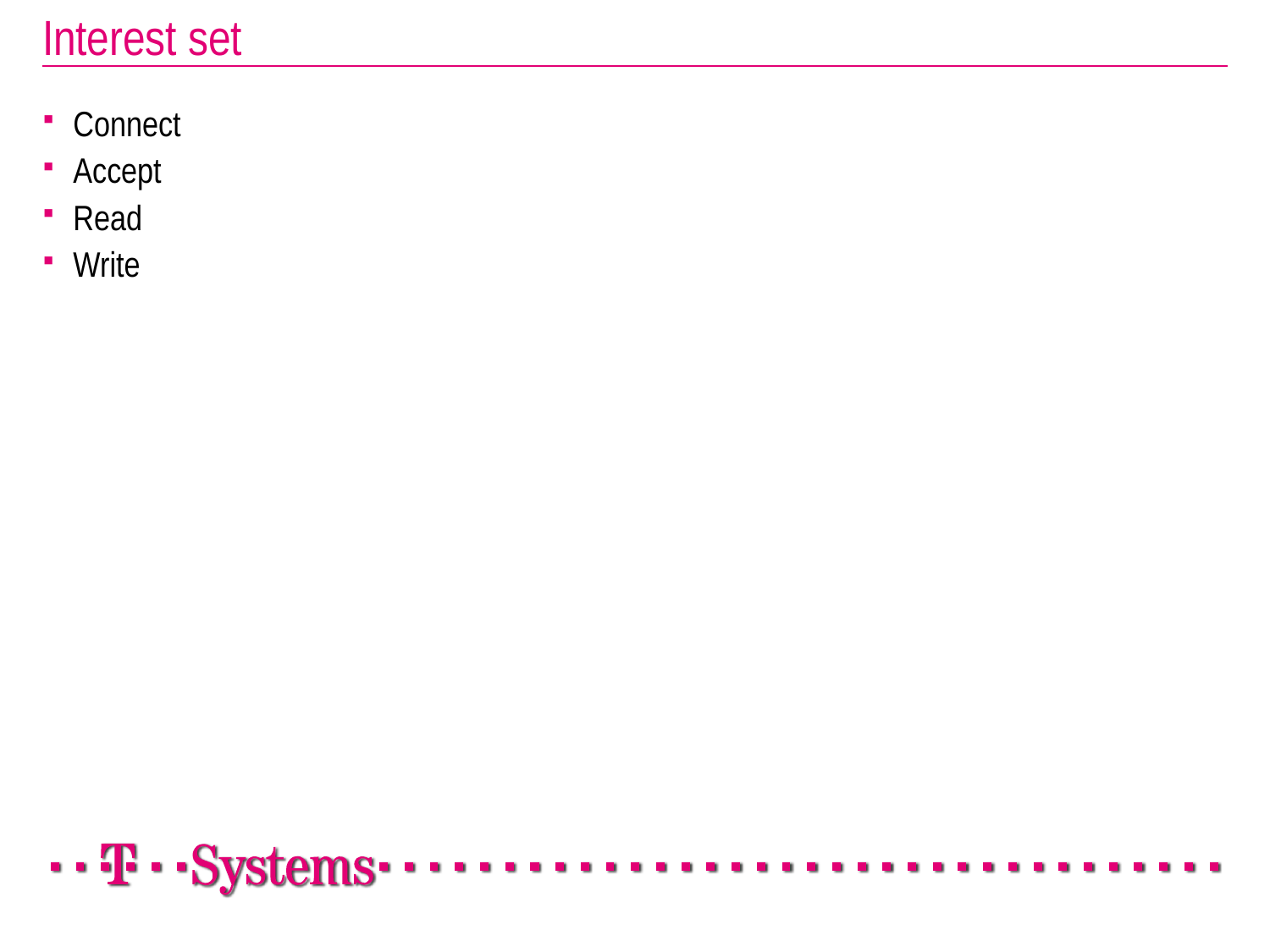

# Interest set
Connect
Accept
Read
Write